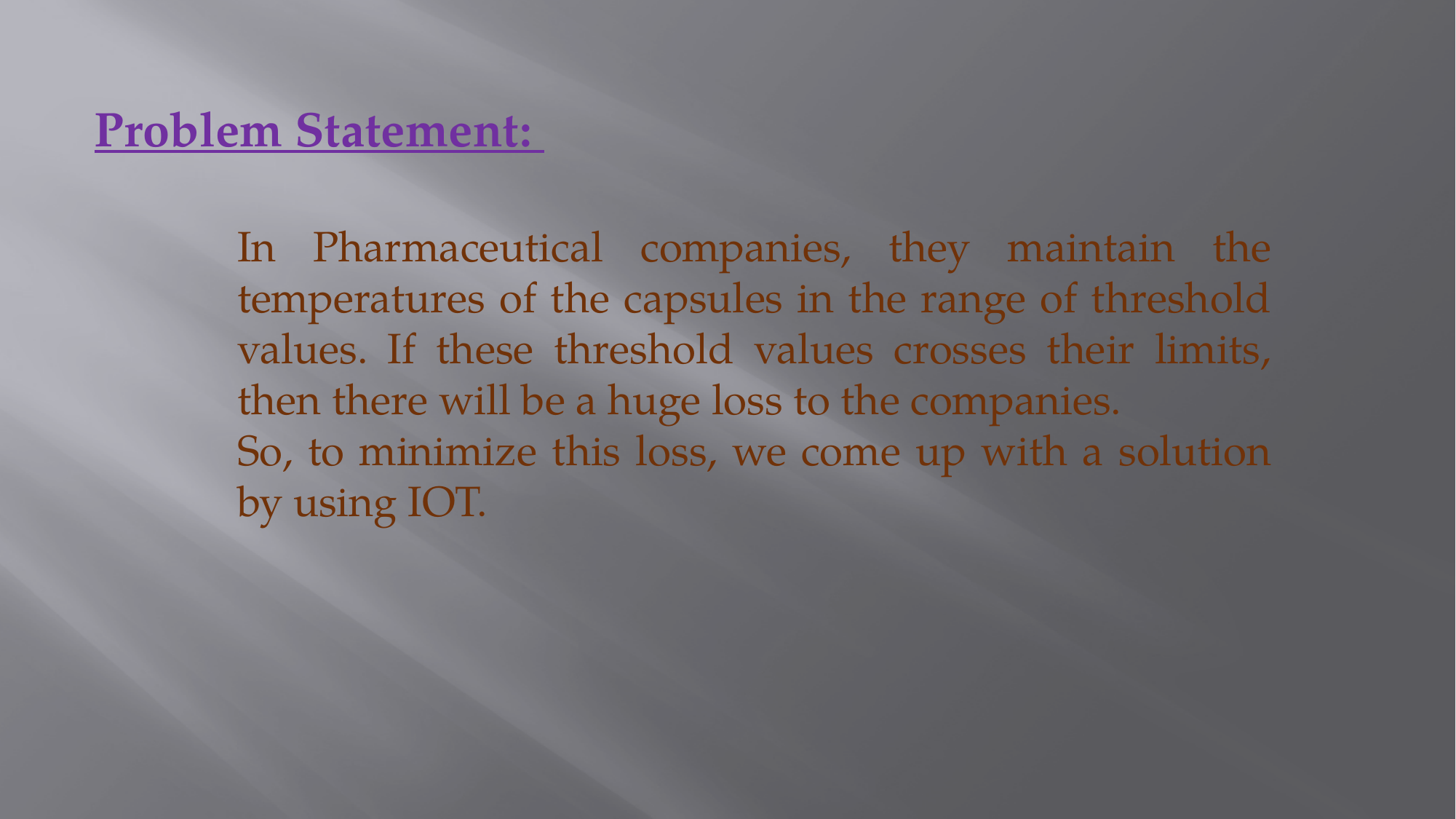

Problem Statement:
In Pharmaceutical companies, they maintain the temperatures of the capsules in the range of threshold values. If these threshold values crosses their limits, then there will be a huge loss to the companies.
So, to minimize this loss, we come up with a solution by using IOT.